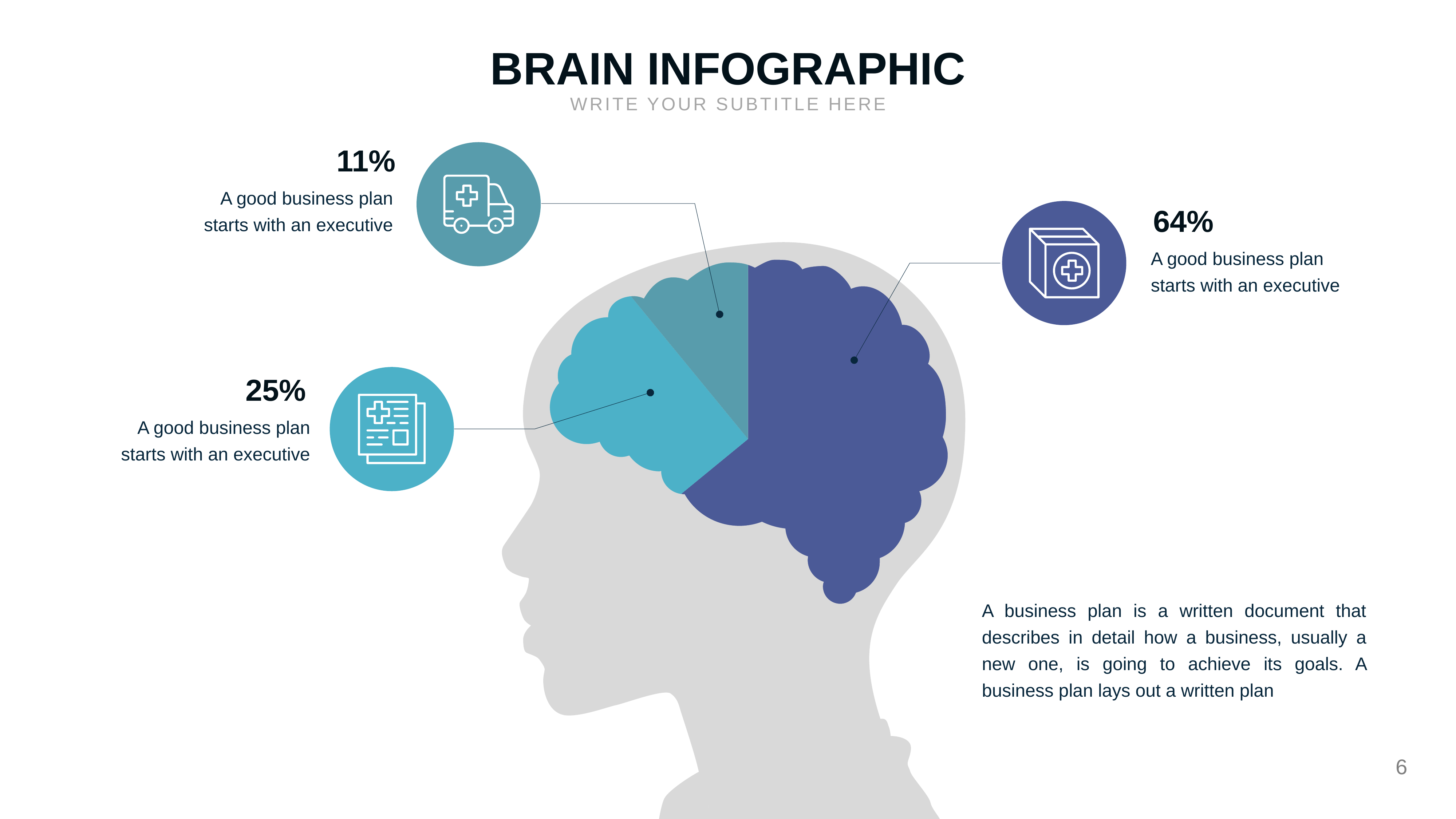

BRAIN INFOGRAPHIC
WRITE YOUR SUBTITLE HERE
11%

A good business plan starts with an executive

64%

### Chart

| Category | Sales |
|---|---|
| 1st Qtr | 8.2 |
| 2nd Qtr | 3.2 |
| 3rd Qtr | 1.4 |

A good business plan starts with an executive

25%

A good business plan starts with an executive
A business plan is a written document that describes in detail how a business, usually a new one, is going to achieve its goals. A business plan lays out a written plan